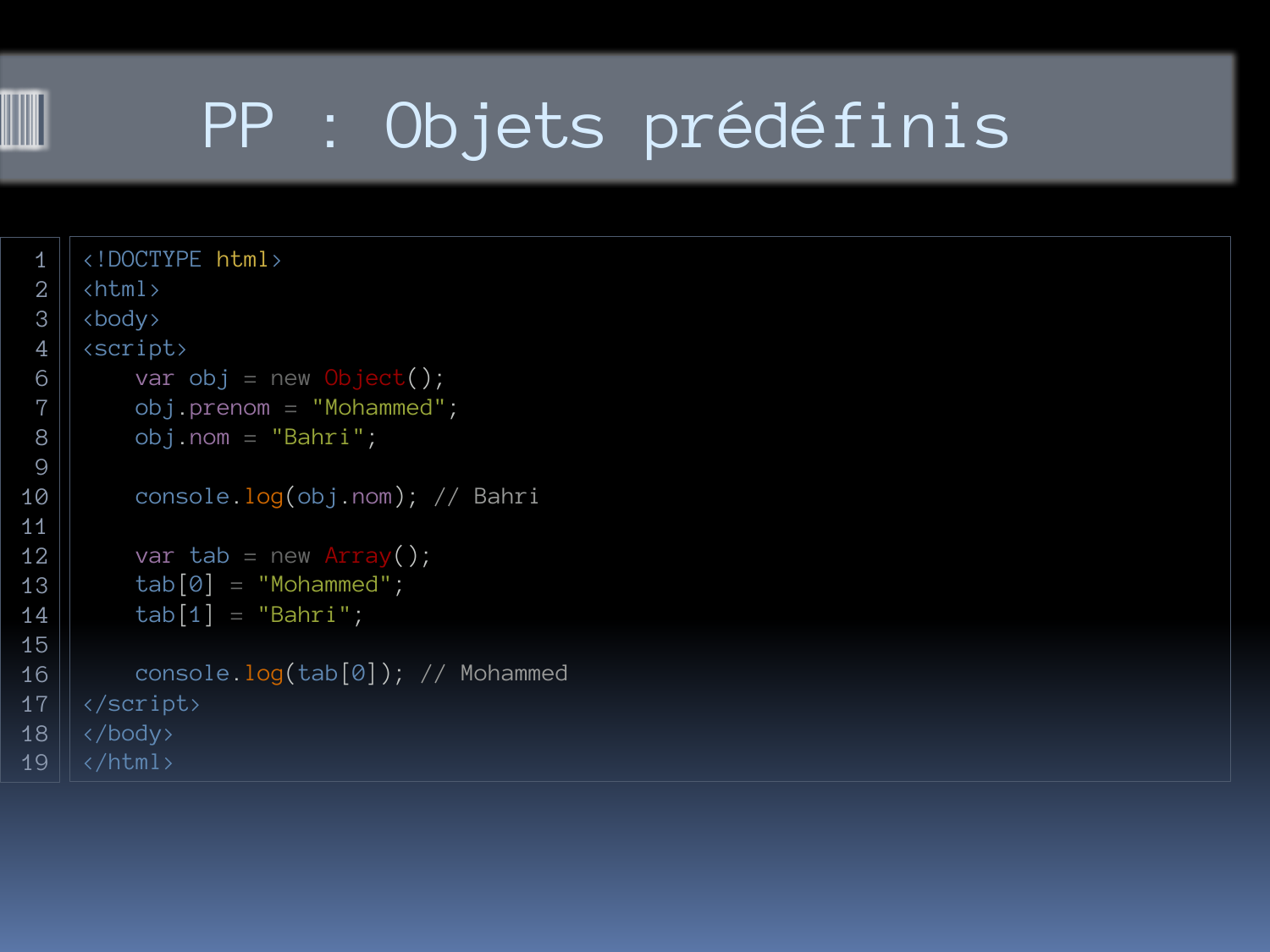

# PP : Objets prédéfinis
<!DOCTYPE html>
<html>
<body>
<script>
    var obj = new Object();
    obj.prenom = "Mohammed";
    obj.nom = "Bahri";

    console.log(obj.nom); // Bahri

    var tab = new Array();
    tab[0] = "Mohammed";
    tab[1] = "Bahri";

    console.log(tab[0]); // Mohammed
</script>
</body>
</html>
1
2
3
4
6
7
8
9
10
11
12
13
14
15
16
17
18
19